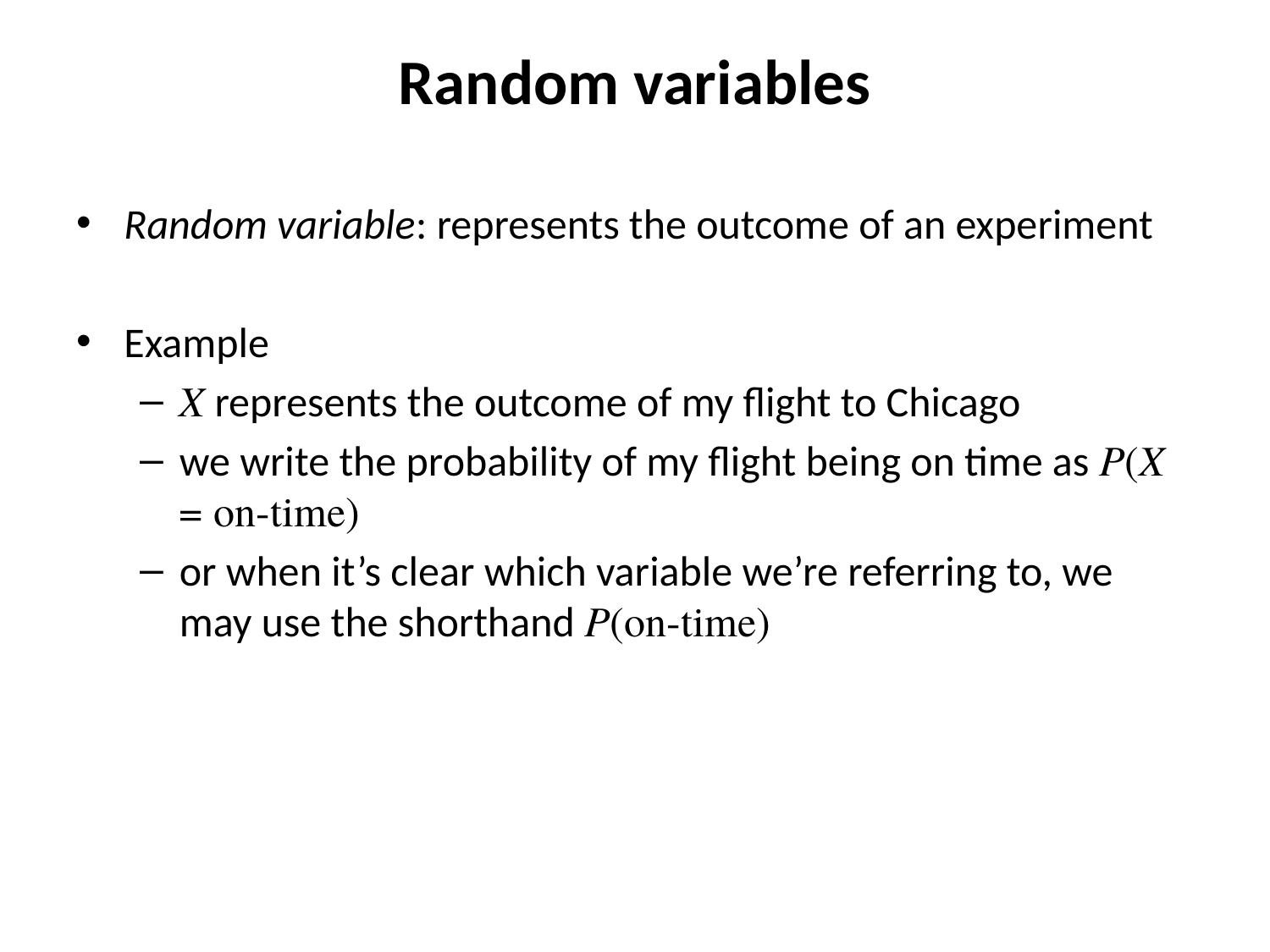

# Random variables
Random variable: represents the outcome of an experiment

Example
X represents the outcome of my flight to Chicago
we write the probability of my flight being on time as P(X = on-time)
or when it’s clear which variable we’re referring to, we may use the shorthand P(on-time)